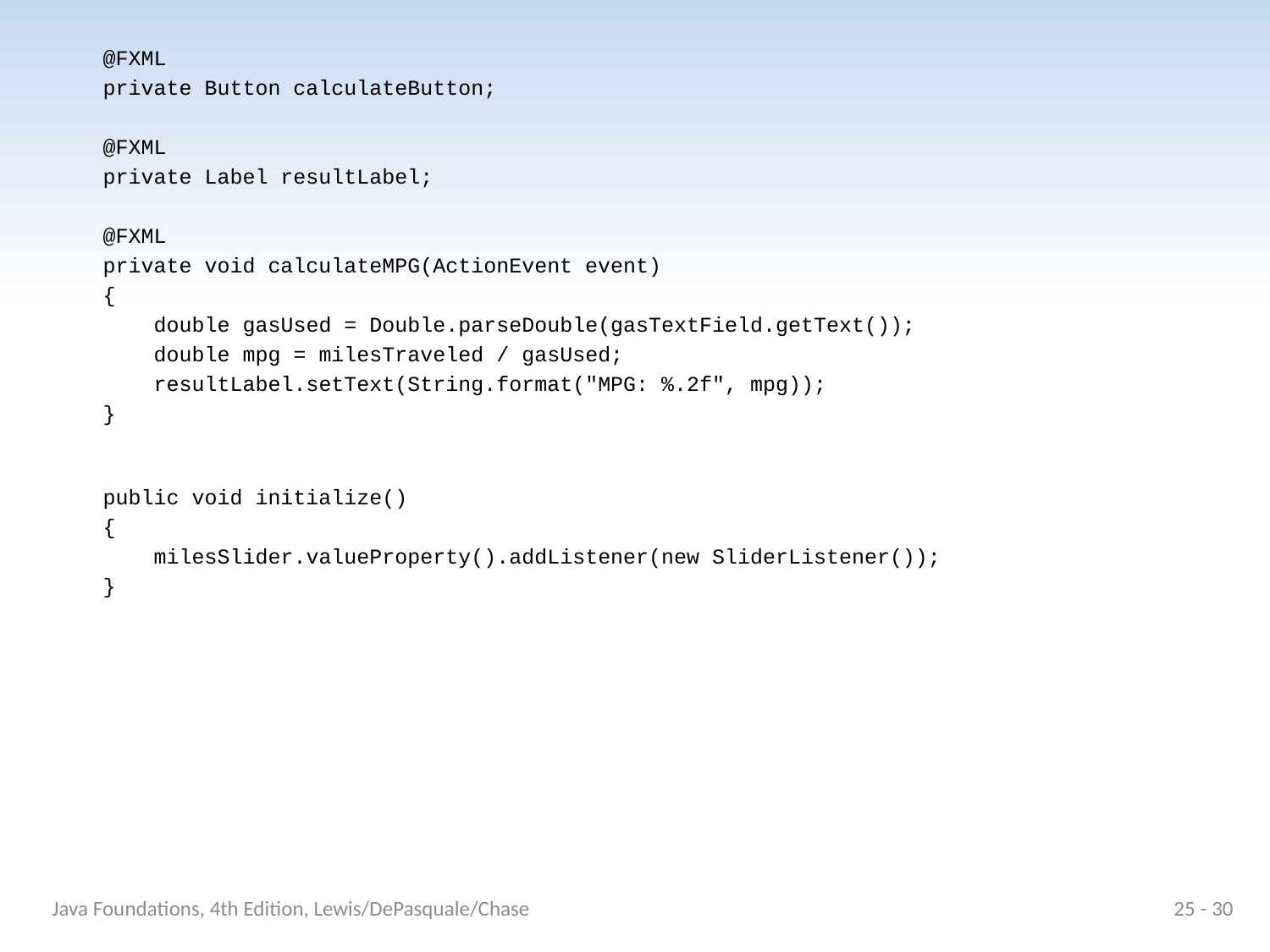

@FXML
    private Button calculateButton;

    @FXML
    private Label resultLabel;

    @FXML
    private void calculateMPG(ActionEvent event)
    {
        double gasUsed = Double.parseDouble(gasTextField.getText());
        double mpg = milesTraveled / gasUsed;
        resultLabel.setText(String.format("MPG: %.2f", mpg));
    }

    public void initialize()
    {
        milesSlider.valueProperty().addListener(new SliderListener());
    }

Java Foundations, 4th Edition, Lewis/DePasquale/Chase
25 - 30